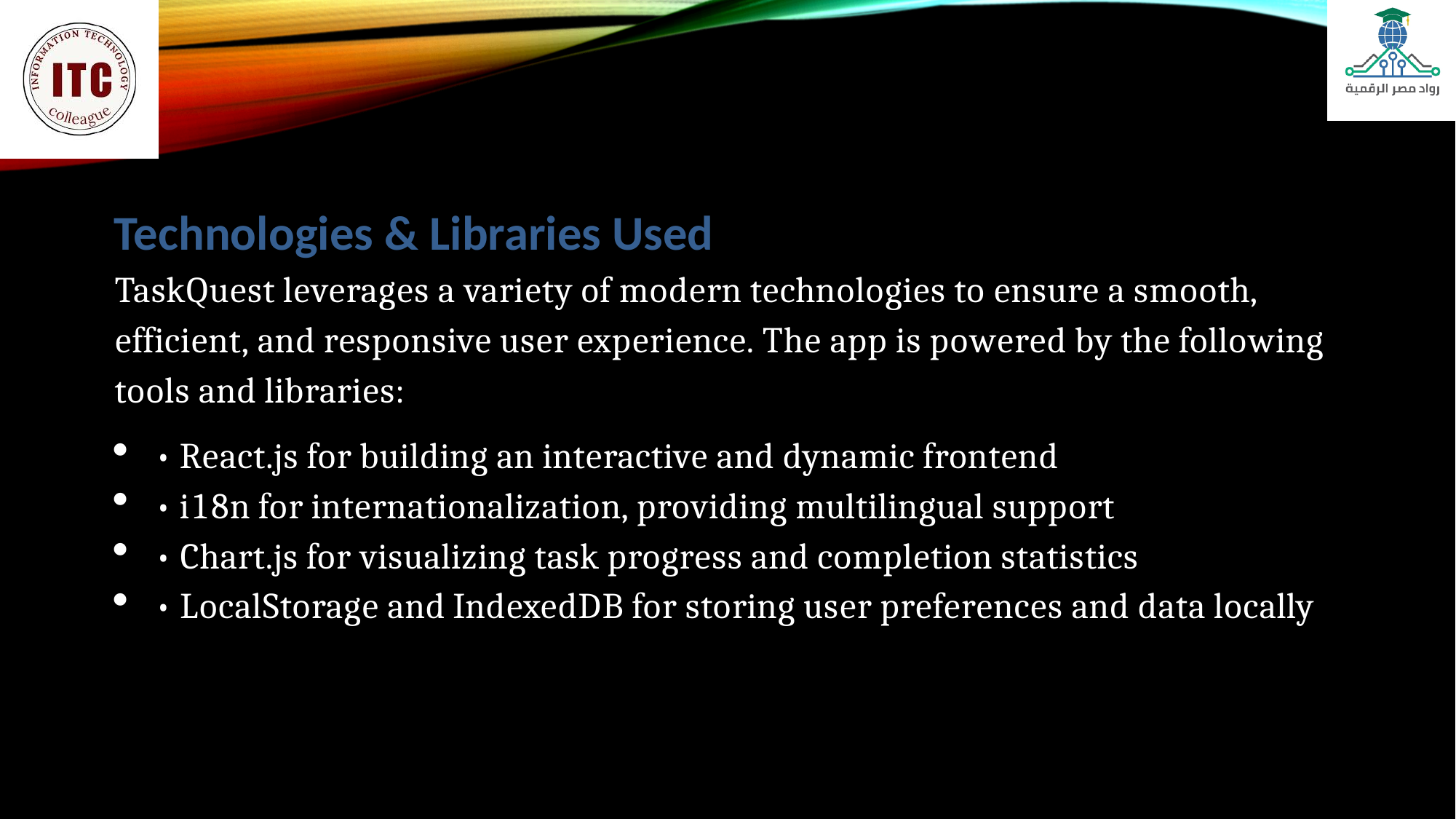

Technologies & Libraries Used
TaskQuest leverages a variety of modern technologies to ensure a smooth, efficient, and responsive user experience. The app is powered by the following tools and libraries:
• React.js for building an interactive and dynamic frontend
• i18n for internationalization, providing multilingual support
• Chart.js for visualizing task progress and completion statistics
• LocalStorage and IndexedDB for storing user preferences and data locally